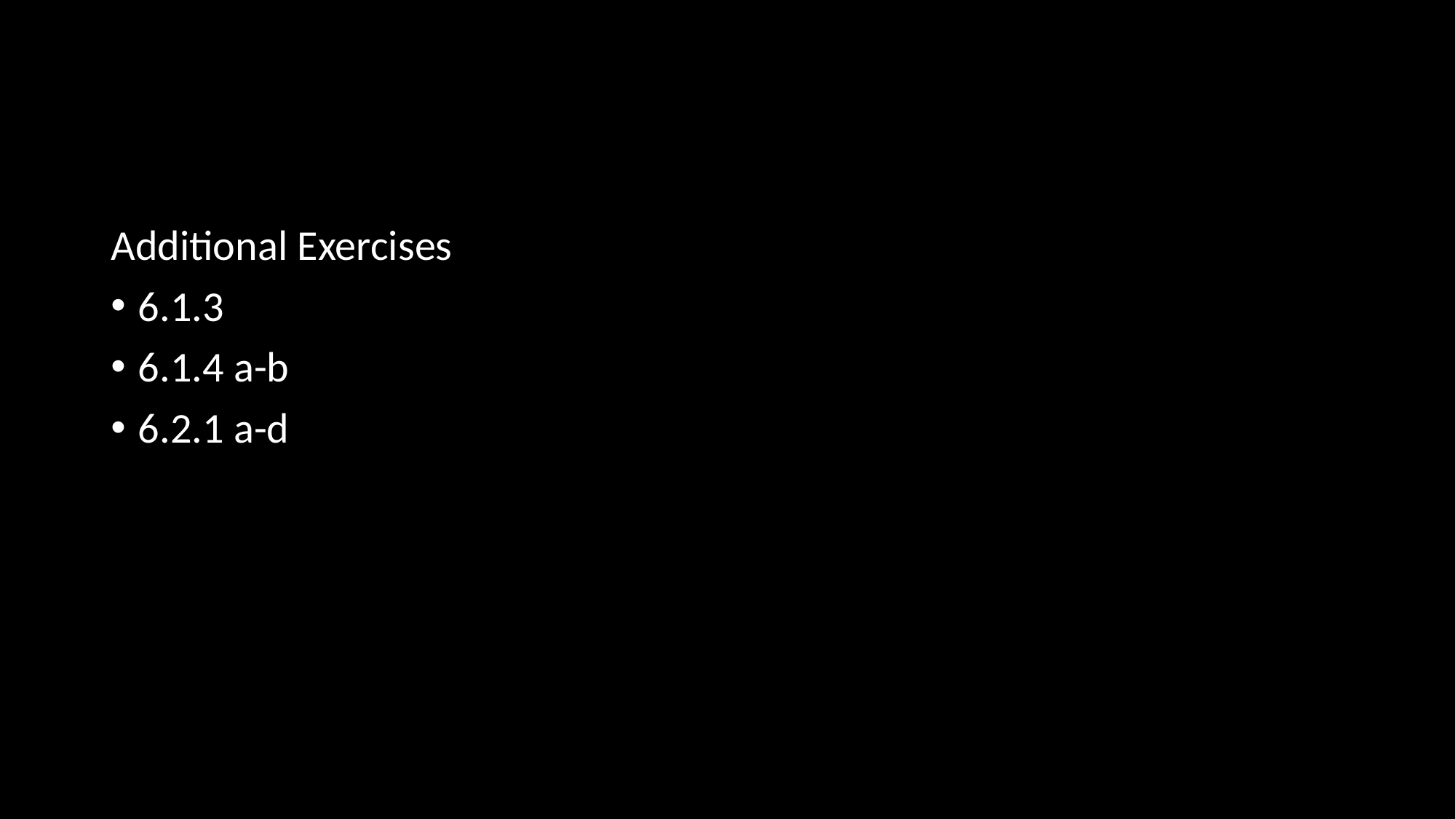

#
Additional Exercises
6.1.3
6.1.4 a-b
6.2.1 a-d